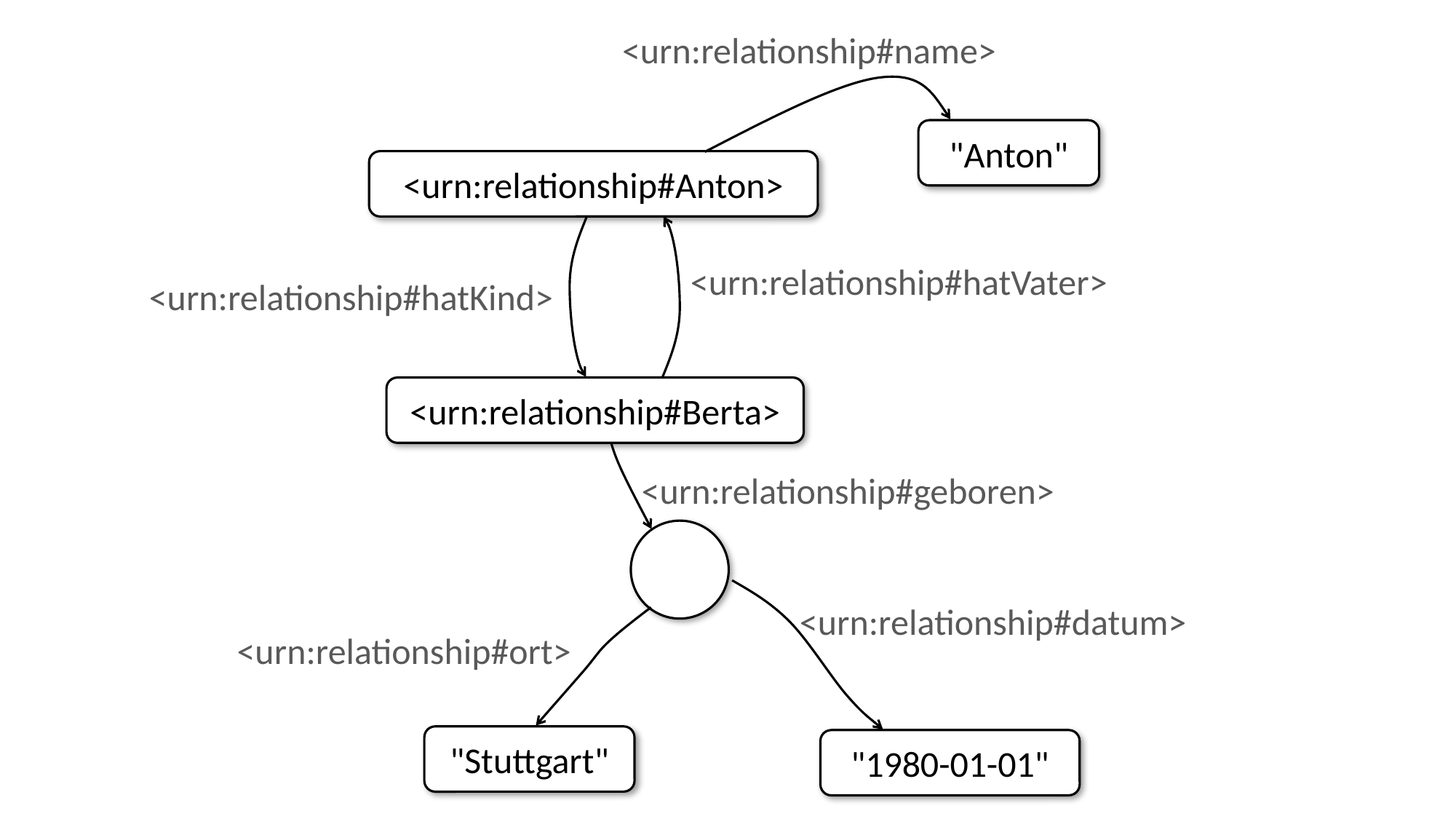

<urn:relationship#name>

"Anton"
<urn:relationship#Anton>

<urn:relationship#hatVater>
<urn:relationship#hatKind>
<urn:relationship#Berta>

<urn:relationship#geboren>

<urn:relationship#datum>
<urn:relationship#ort>

"Stuttgart"
"1980-01-01"